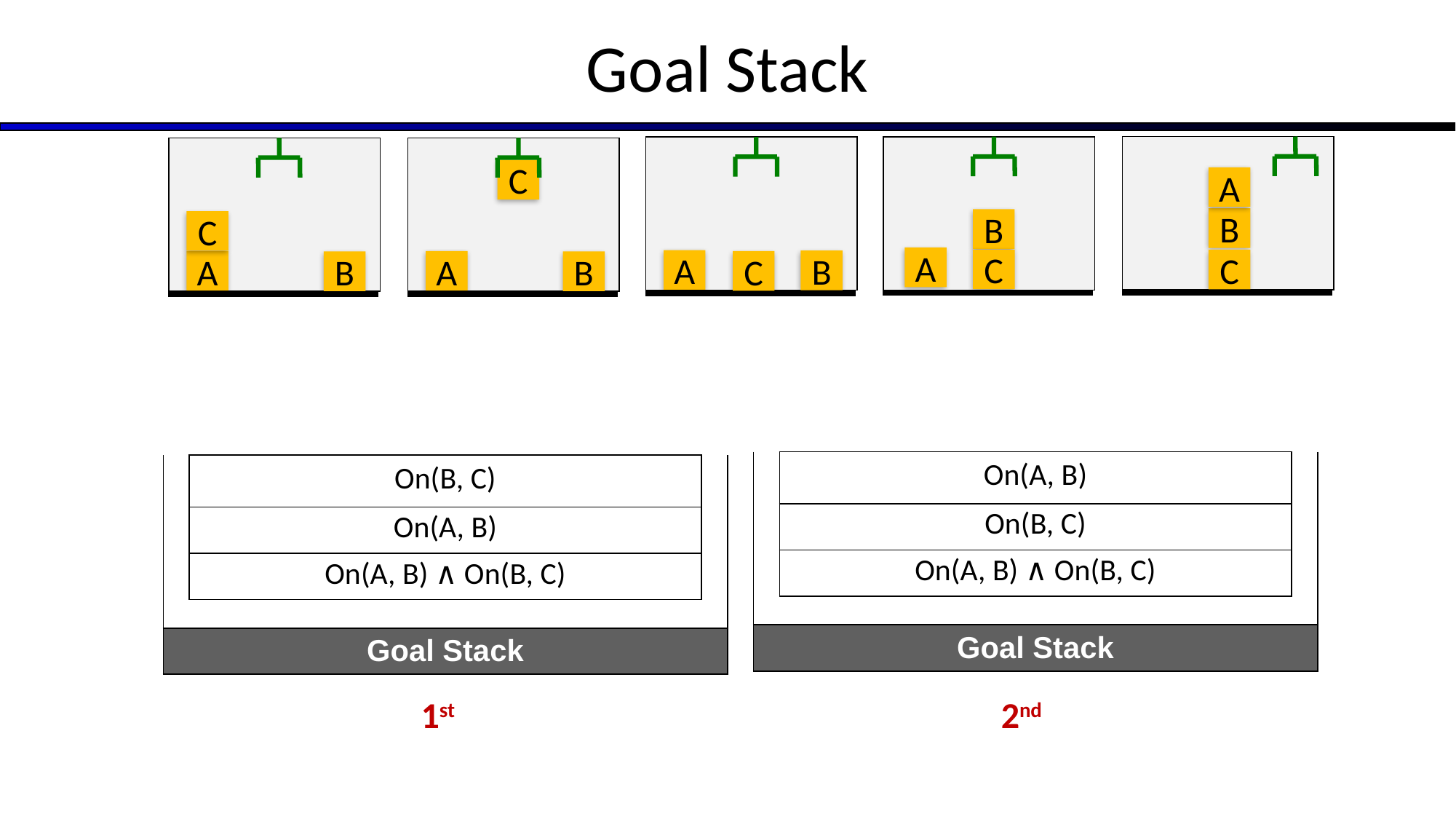

# Goal Stack

B
C

A

B
A
C

A
B
C

C
A
B

C
A
B

|  |  |  |
| --- | --- | --- |
|  |  |  |
|  |  |  |
|  | On(A, B) |  |
|  | On(B, C) |  |
|  | On(A, B) ∧ On(B, C) |  |
|  |  |  |
|  | Goal Stack |  |
|  |  |  |
| --- | --- | --- |
|  |  |  |
|  |  |  |
|  | On(B, C) |  |
|  | On(A, B) |  |
|  | On(A, B) ∧ On(B, C) |  |
|  |  |  |
|  | Goal Stack |  |
1st
2nd